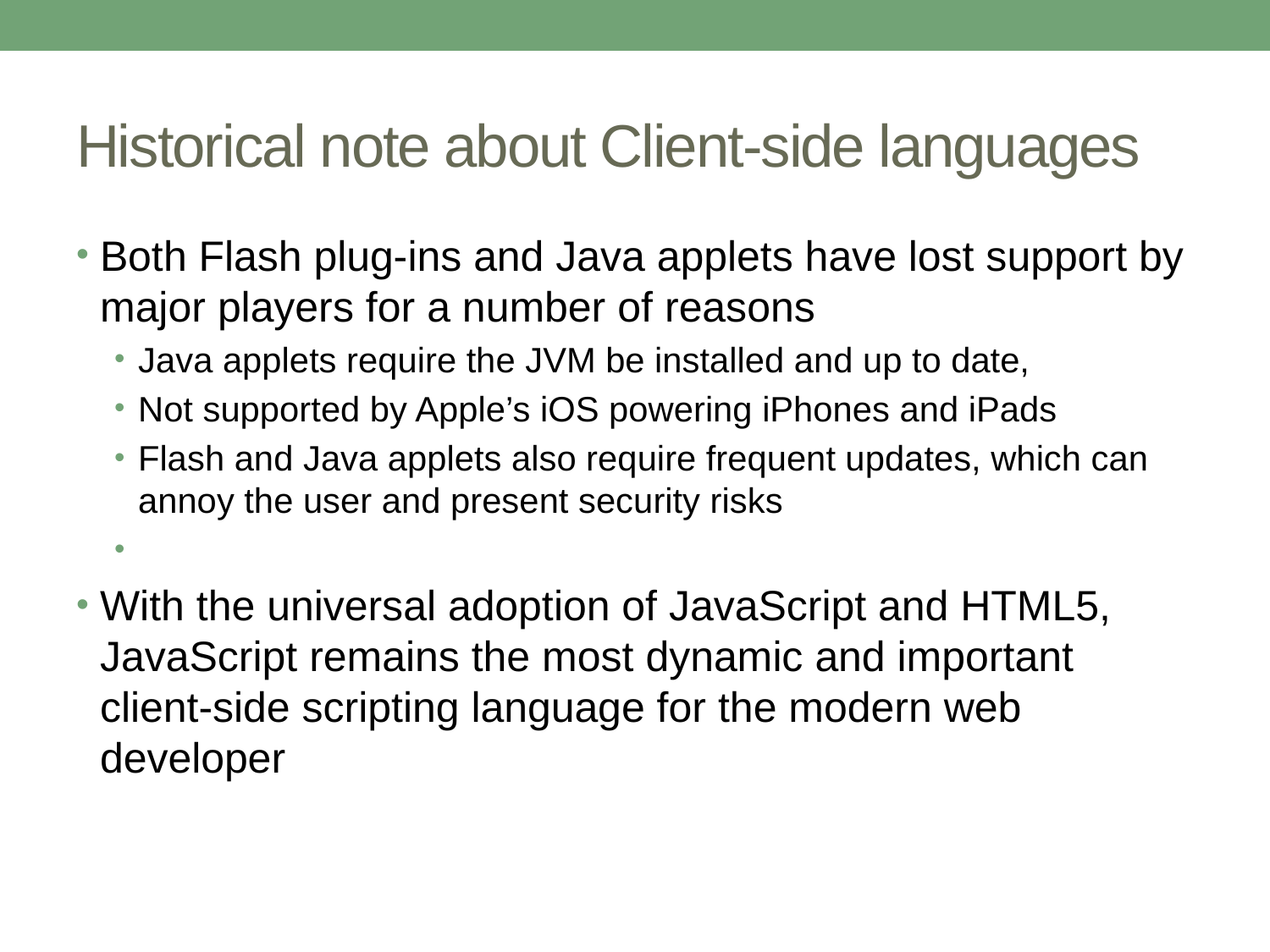

# Historical note about Client-side languages
Both Flash plug-ins and Java applets have lost support by major players for a number of reasons
Java applets require the JVM be installed and up to date,
Not supported by Apple’s iOS powering iPhones and iPads
Flash and Java applets also require frequent updates, which can annoy the user and present security risks

With the universal adoption of JavaScript and HTML5, JavaScript remains the most dynamic and important client-side scripting language for the modern web developer